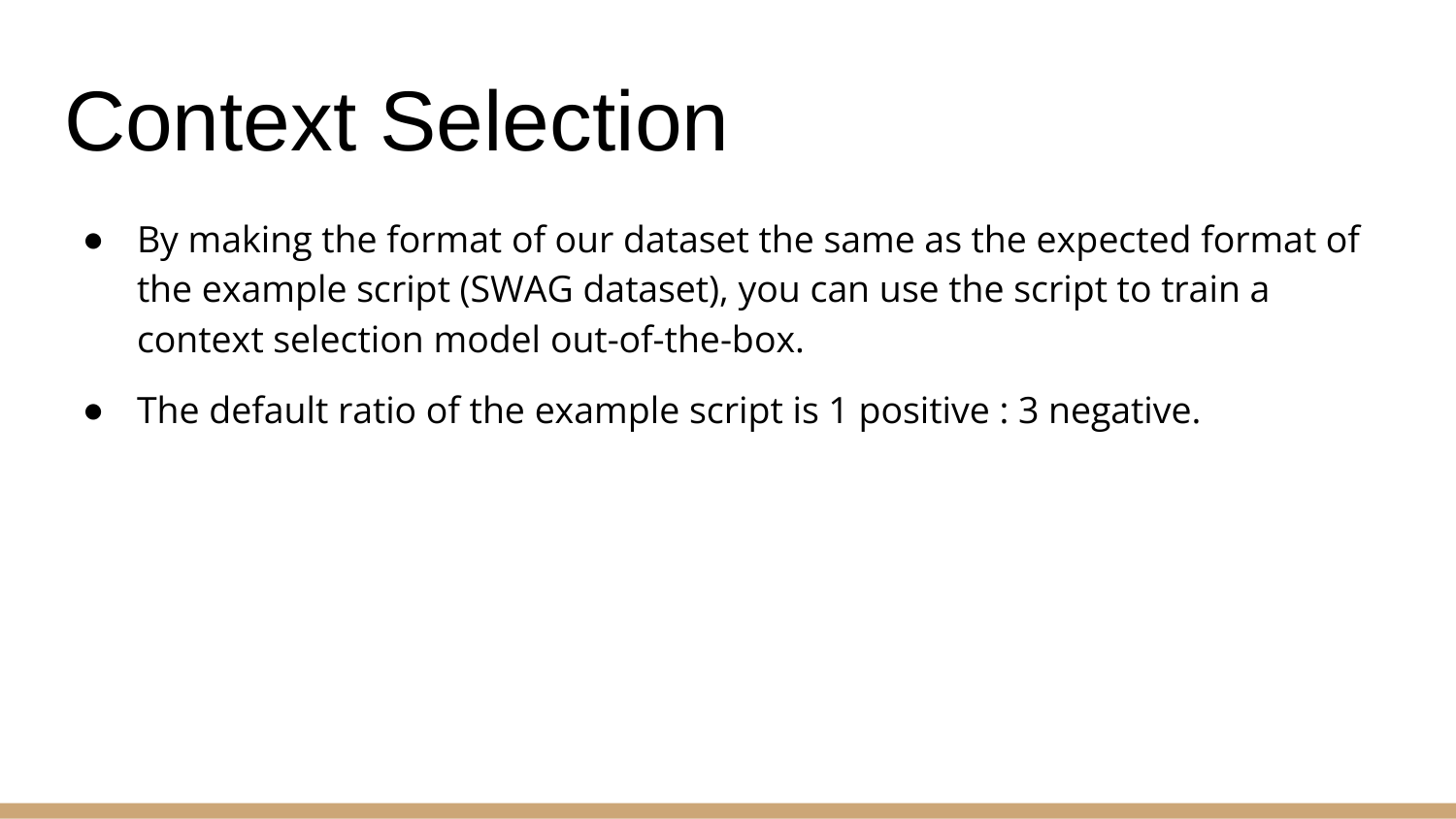

# Context Selection
By making the format of our dataset the same as the expected format of the example script (SWAG dataset), you can use the script to train a context selection model out-of-the-box.
The default ratio of the example script is 1 positive : 3 negative.